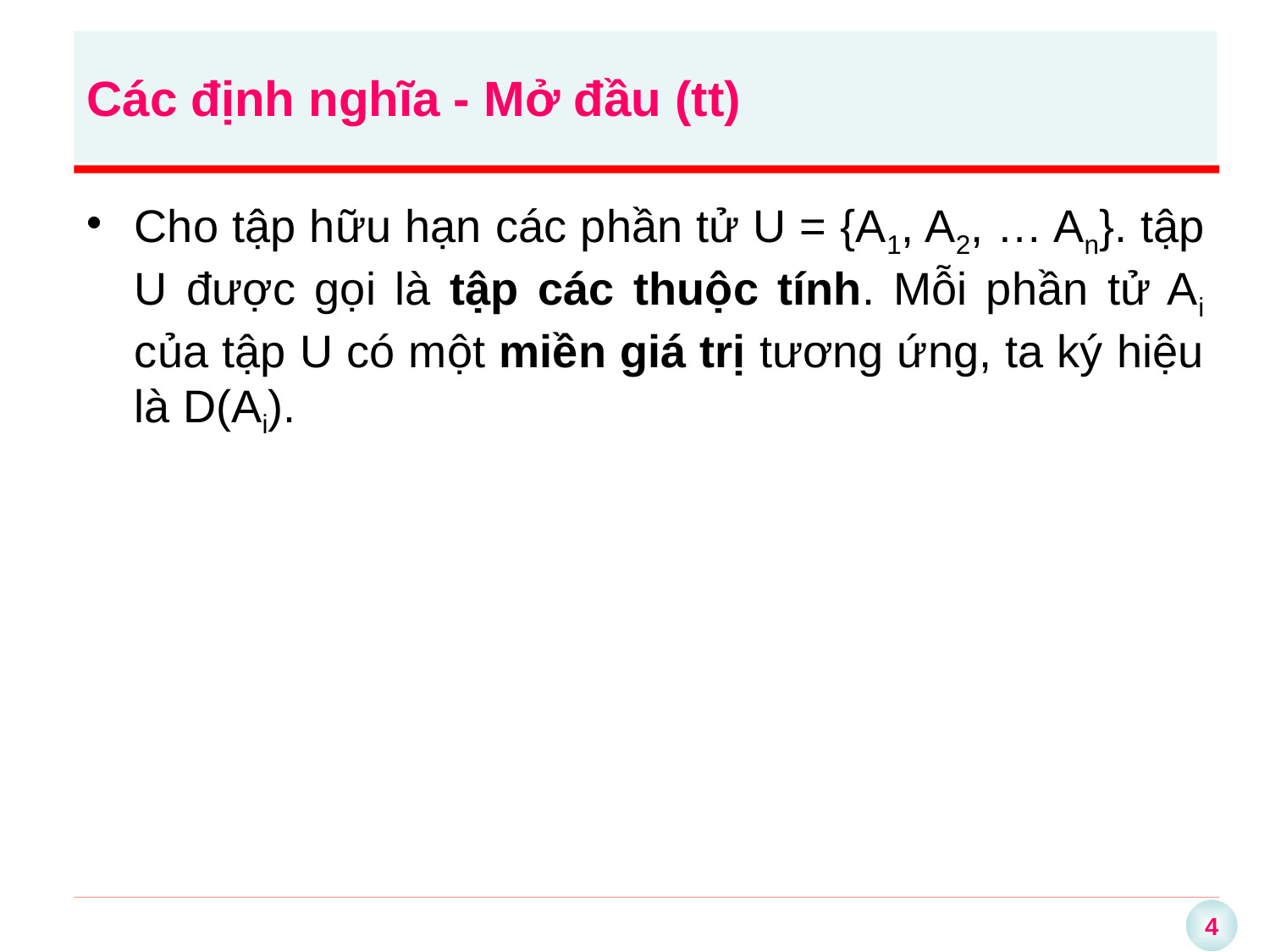

Các định nghĩa - Mở đầu (tt)
Cho tập hữu hạn các phần tử U = {A1, A2, … An}. tập U được gọi là tập các thuộc tính. Mỗi phần tử Ai­ của tập U có một miền giá trị tương ứng, ta ký hiệu là D(Ai).